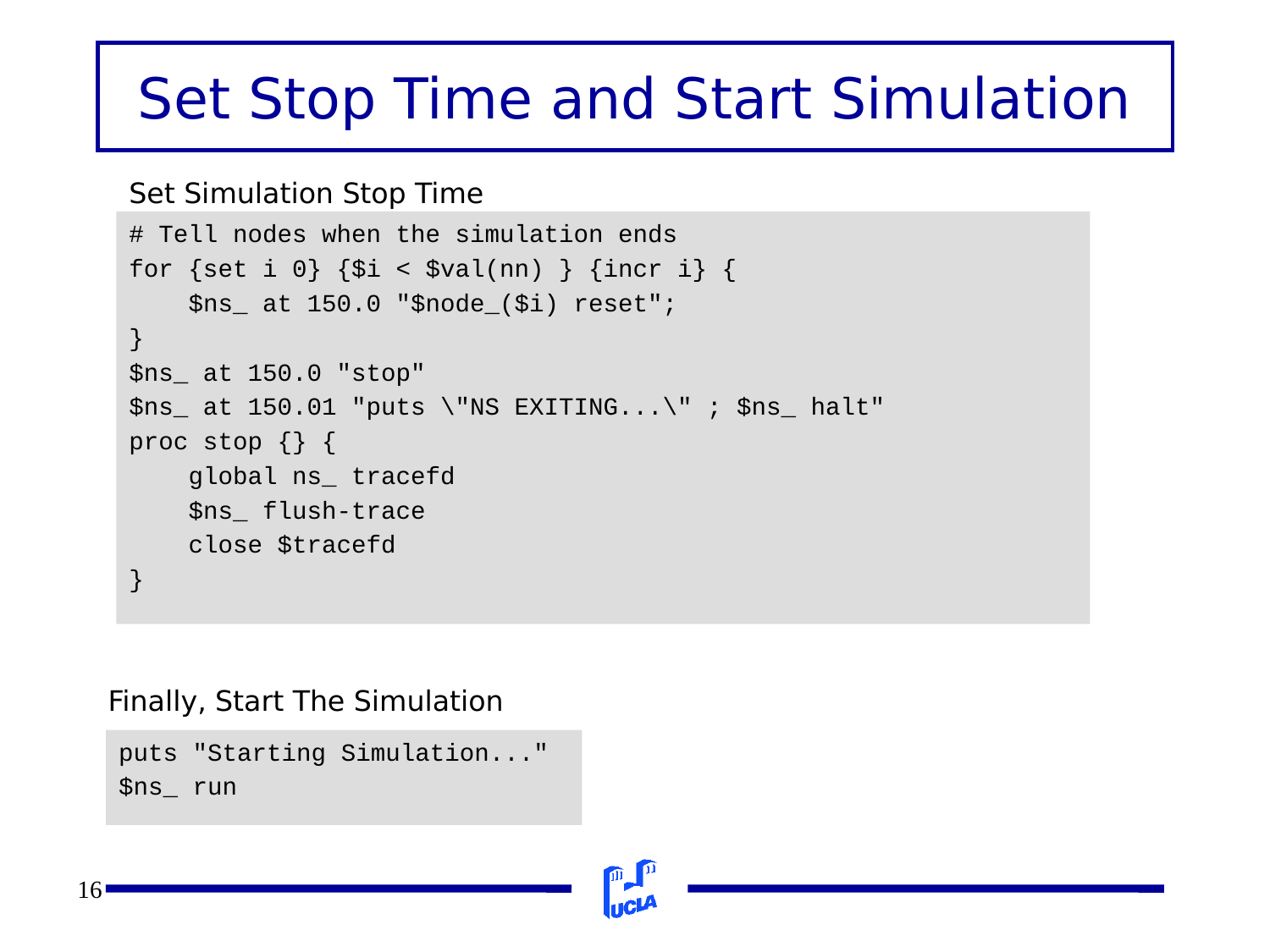

Set Stop Time and Start Simulation
Set Simulation Stop Time
# Tell nodes when the simulation ends
for {set i 0} {$i < $val(nn) } {incr i} {
    $ns_ at 150.0 "$node_($i) reset";
}
$ns_ at 150.0 "stop"
$ns_ at 150.01 "puts \"NS EXITING...\" ; $ns_ halt"
proc stop {} {
    global ns_ tracefd
    $ns_ flush-trace
    close $tracefd
}
Finally, Start The Simulation
puts "Starting Simulation..."
$ns_ run
16